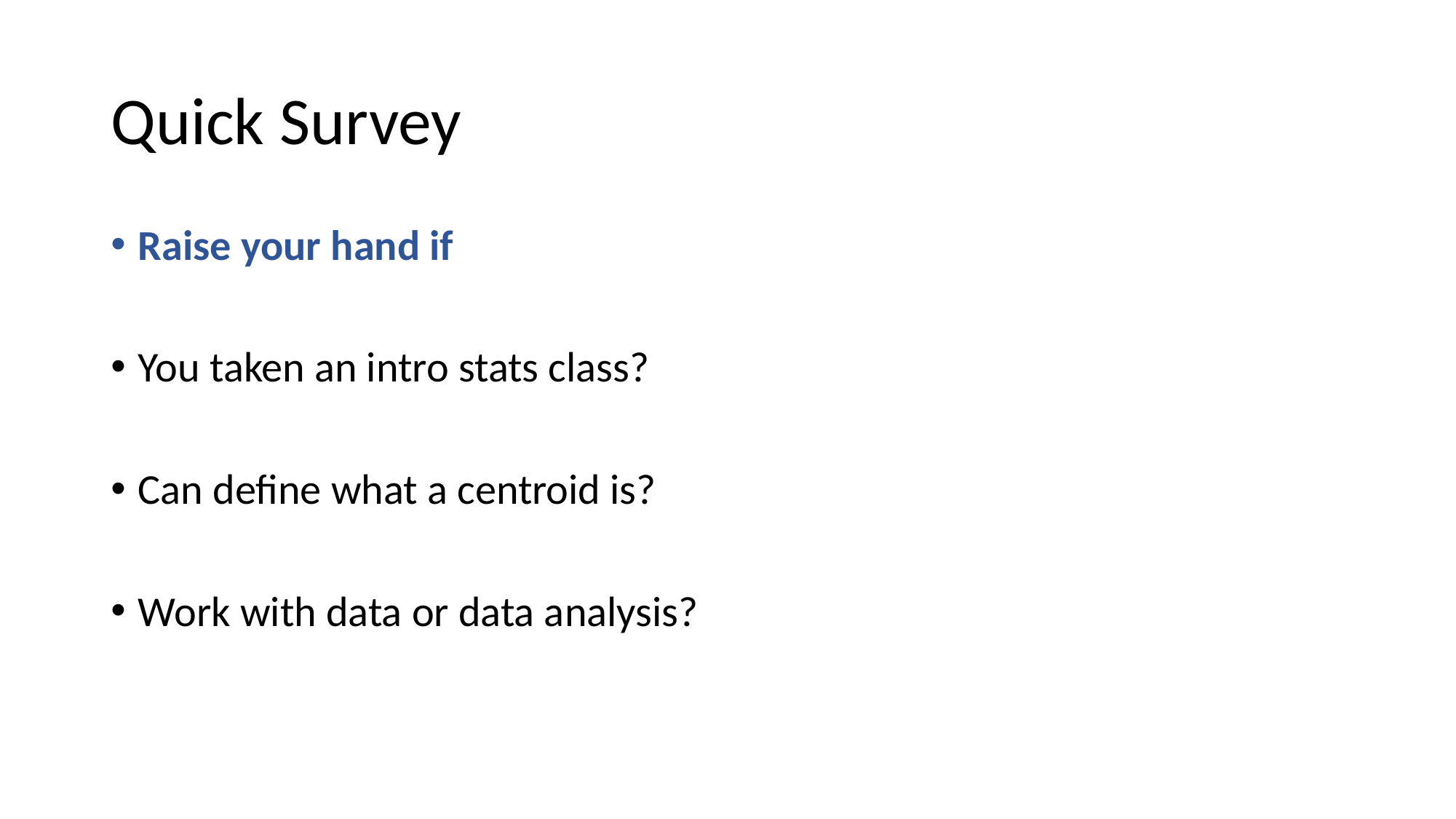

# Quick Survey
Raise your hand if

You taken an intro stats class?

Can define what a centroid is?

Work with data or data analysis?